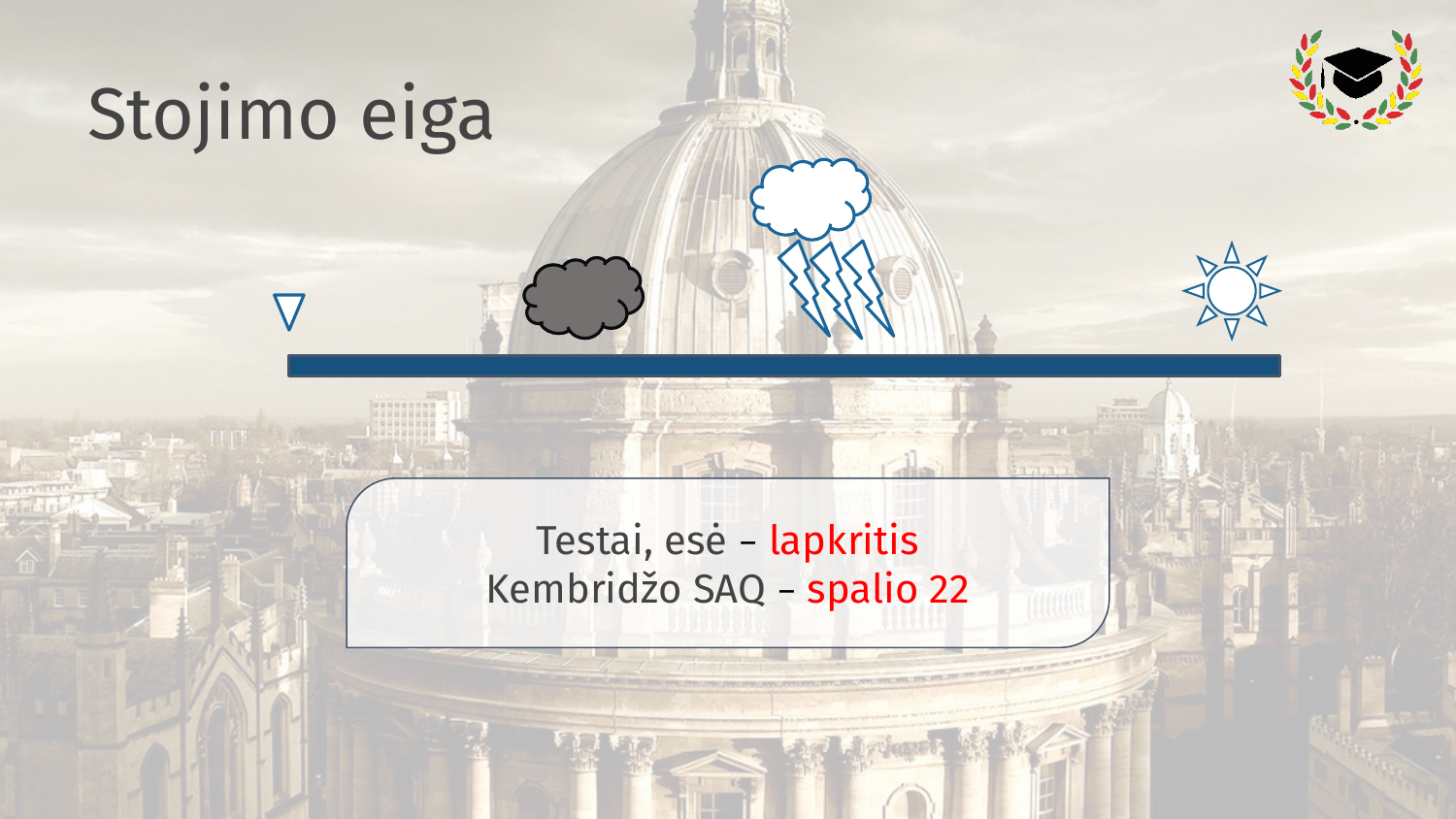

# Stojimo eiga

Testai, esė – lapkritis
Kembridžo SAQ – spalio 22